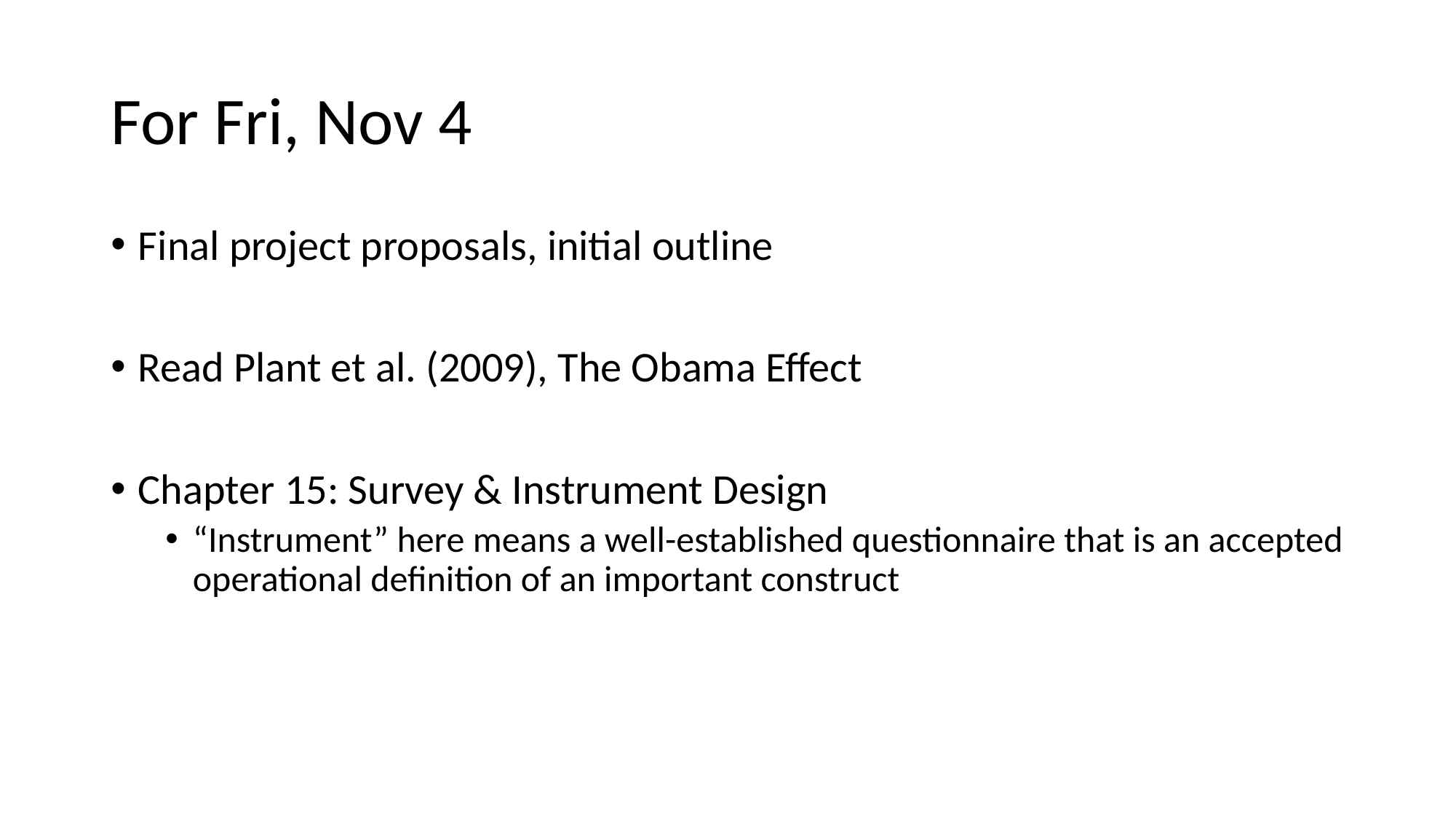

# For Fri, Nov 4
Final project proposals, initial outline

Read Plant et al. (2009), The Obama Effect

Chapter 15: Survey & Instrument Design
“Instrument” here means a well-established questionnaire that is an accepted operational definition of an important construct